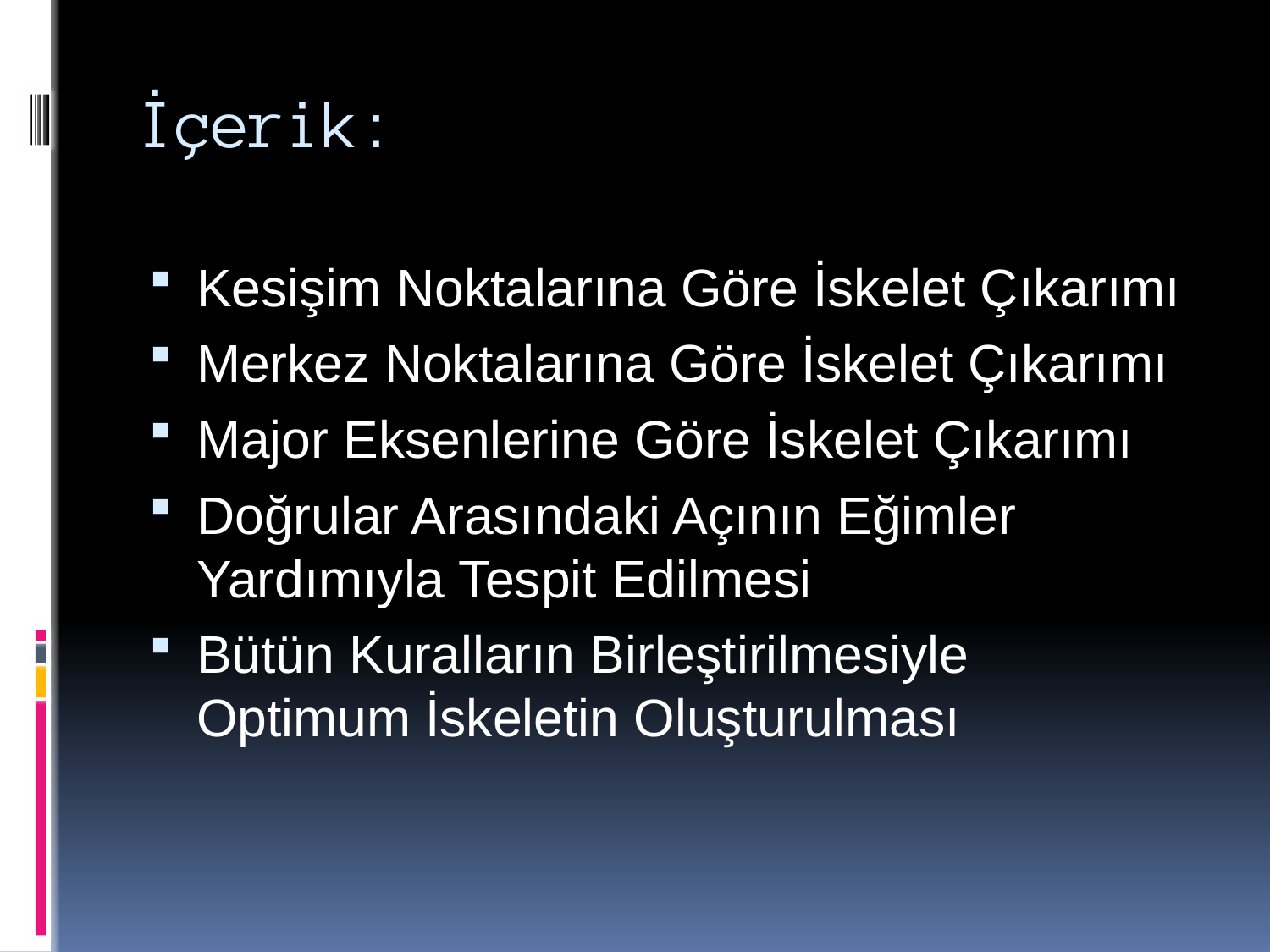

# İçerik:
Kesişim Noktalarına Göre İskelet Çıkarımı
Merkez Noktalarına Göre İskelet Çıkarımı
Major Eksenlerine Göre İskelet Çıkarımı
Doğrular Arasındaki Açının Eğimler Yardımıyla Tespit Edilmesi
Bütün Kuralların Birleştirilmesiyle Optimum İskeletin Oluşturulması